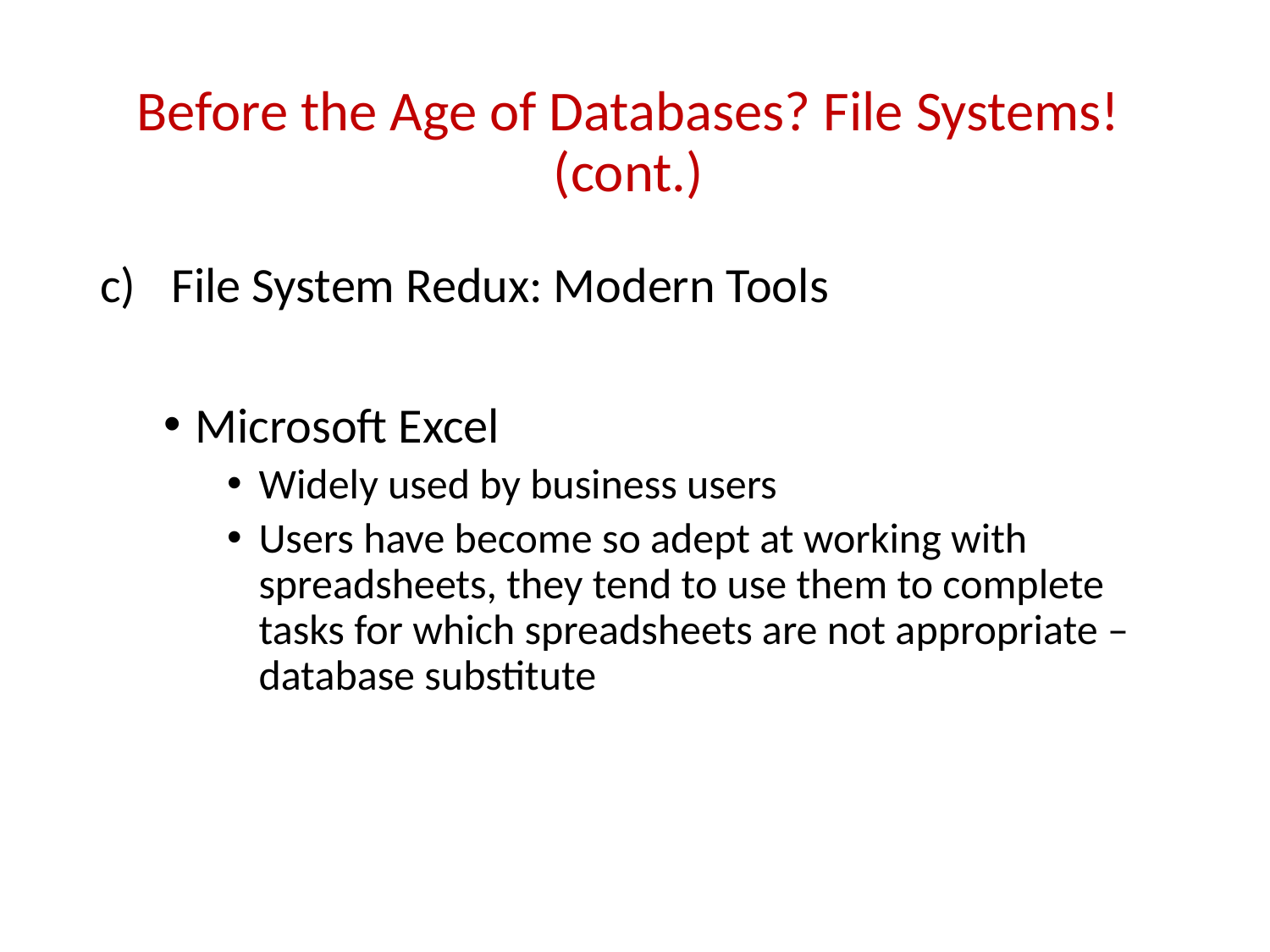

# Before the Age of Databases? File Systems! (cont.)
File System Redux: Modern Tools

Microsoft Excel
Widely used by business users
Users have become so adept at working with spreadsheets, they tend to use them to complete tasks for which spreadsheets are not appropriate – database substitute